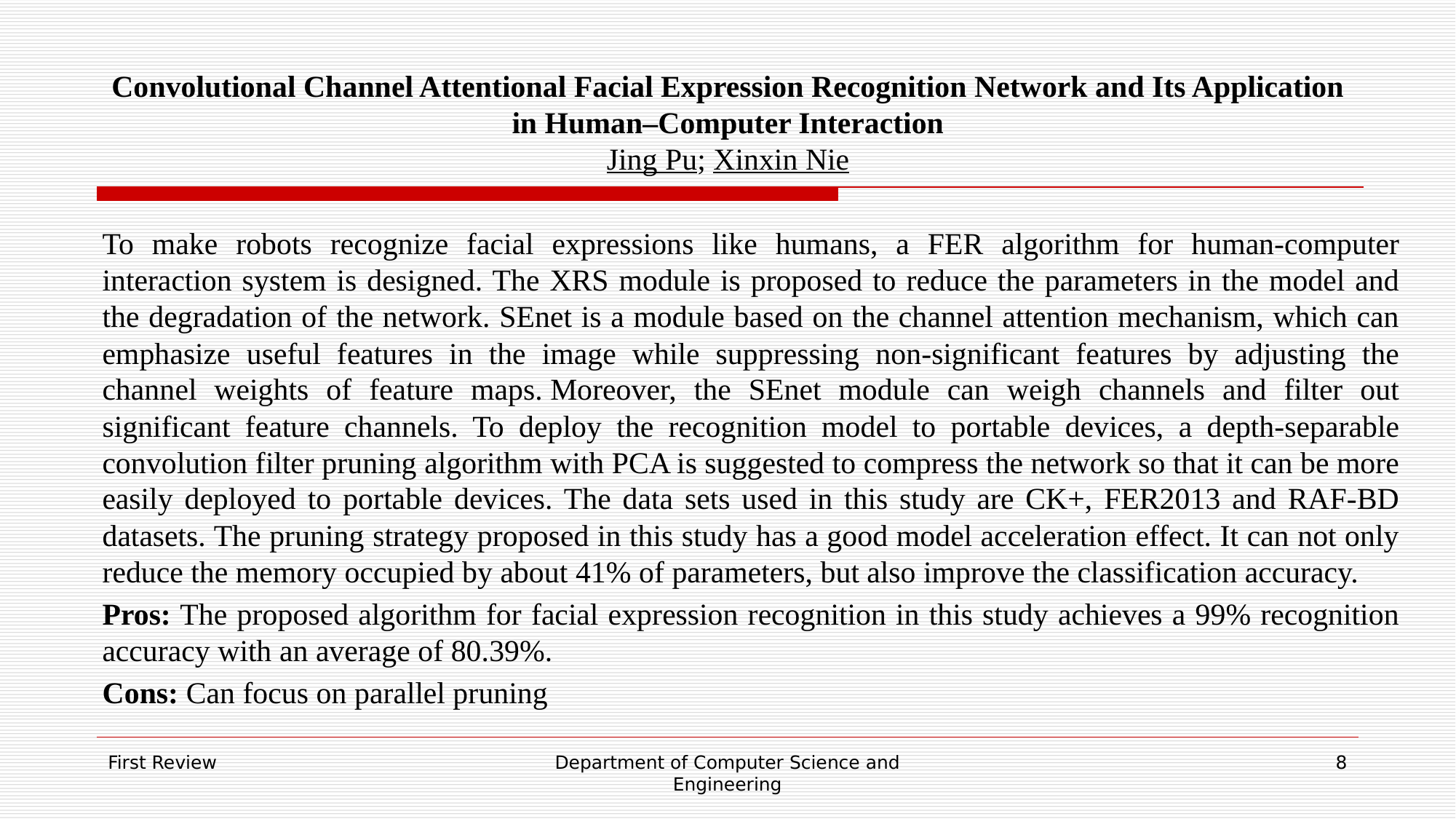

# Convolutional Channel Attentional Facial Expression Recognition Network and Its Application in Human–Computer Interaction Jing Pu; Xinxin Nie
To make robots recognize facial expressions like humans, a FER algorithm for human-computer interaction system is designed. The XRS module is proposed to reduce the parameters in the model and the degradation of the network. SEnet is a module based on the channel attention mechanism, which can emphasize useful features in the image while suppressing non-significant features by adjusting the channel weights of feature maps. Moreover, the SEnet module can weigh channels and filter out significant feature channels. To deploy the recognition model to portable devices, a depth-separable convolution filter pruning algorithm with PCA is suggested to compress the network so that it can be more easily deployed to portable devices. The data sets used in this study are CK+, FER2013 and RAF-BD datasets. The pruning strategy proposed in this study has a good model acceleration effect. It can not only reduce the memory occupied by about 41% of parameters, but also improve the classification accuracy.
Pros: The proposed algorithm for facial expression recognition in this study achieves a 99% recognition accuracy with an average of 80.39%.
Cons: Can focus on parallel pruning
First Review
Department of Computer Science and Engineering
8